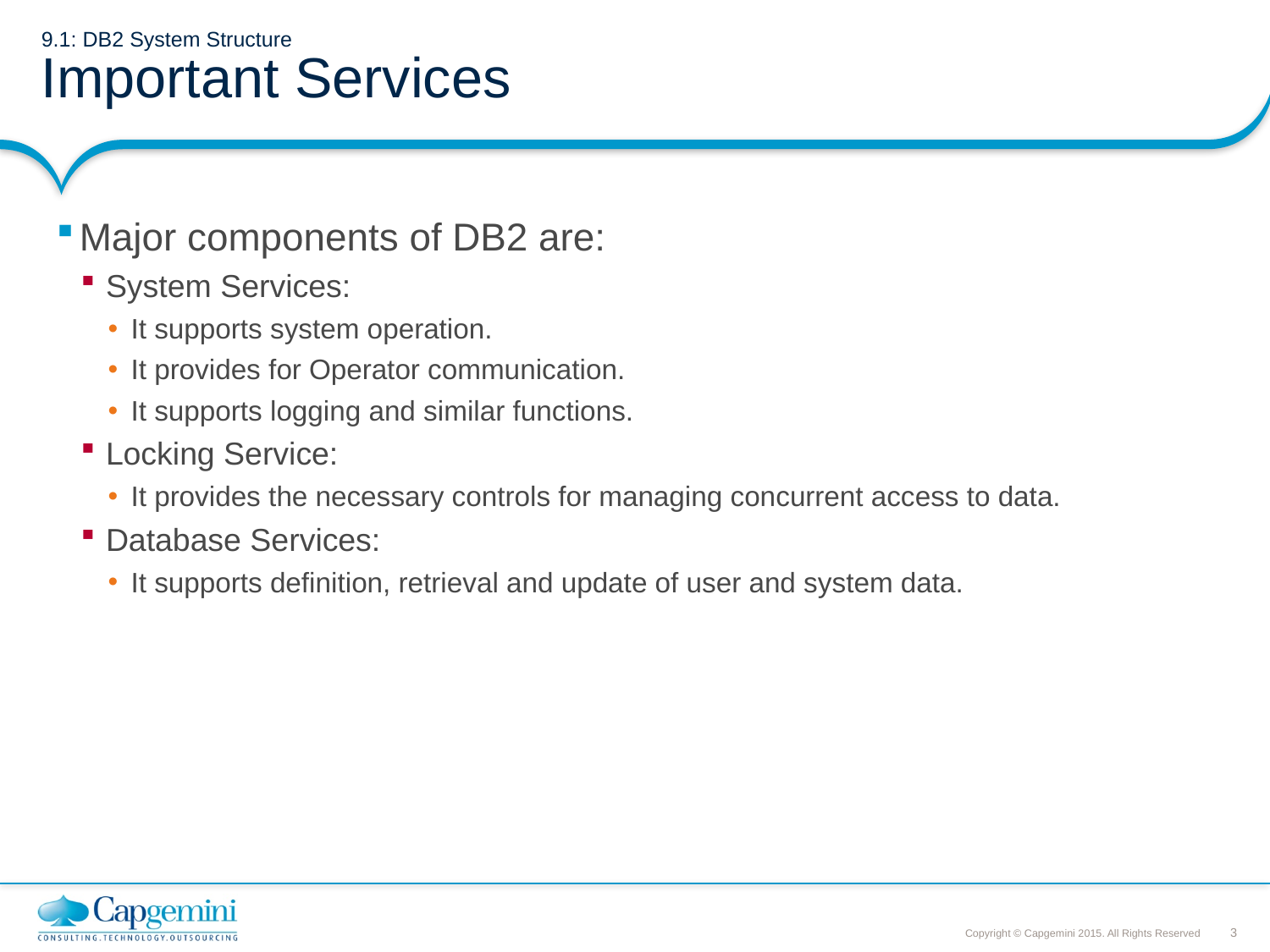

# 9.1: DB2 System Structure Important Services
Major components of DB2 are:
System Services:
It supports system operation.
It provides for Operator communication.
It supports logging and similar functions.
Locking Service:
It provides the necessary controls for managing concurrent access to data.
Database Services:
It supports definition, retrieval and update of user and system data.